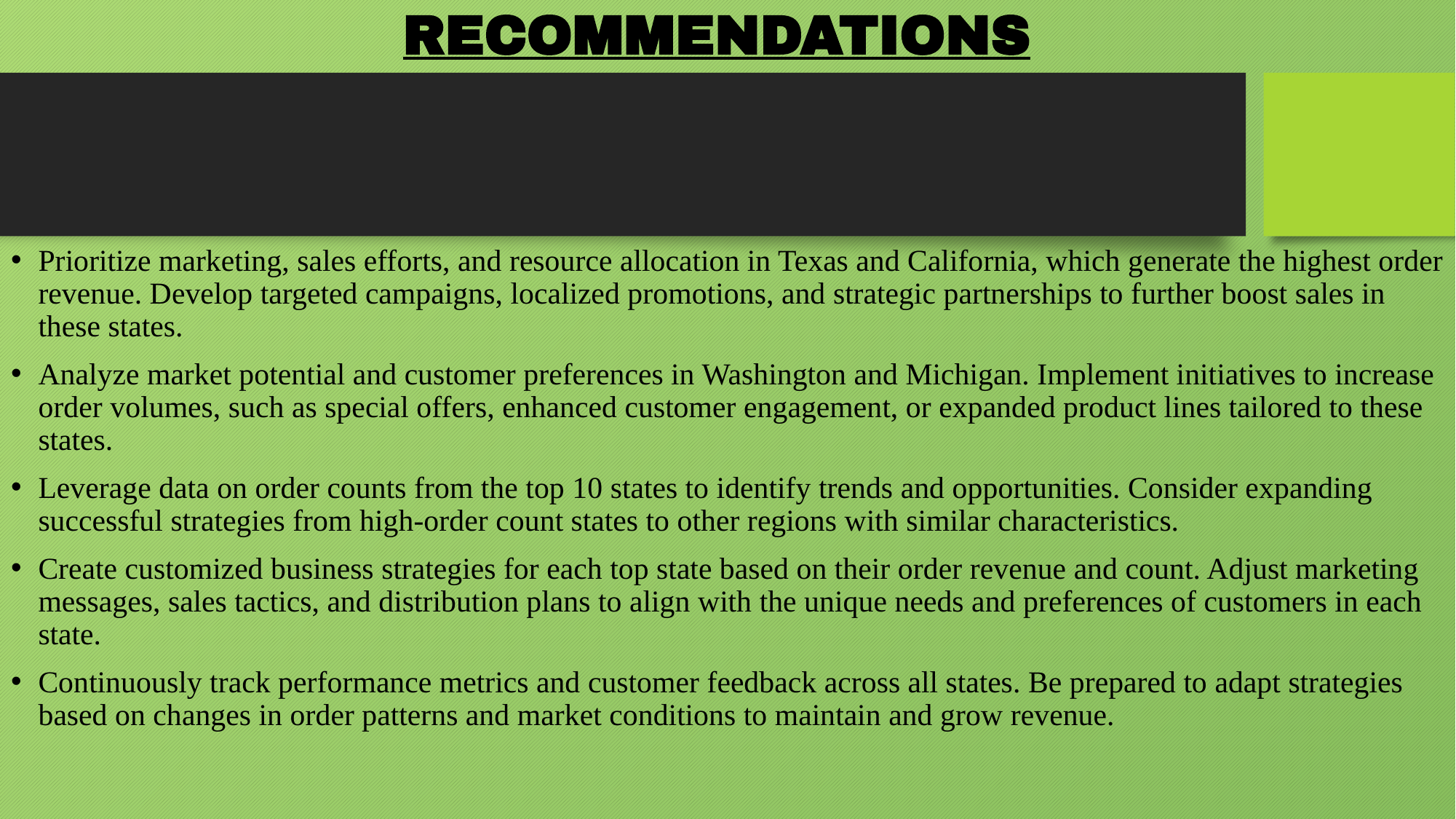

# RECOMMENDATIONS
Prioritize marketing, sales efforts, and resource allocation in Texas and California, which generate the highest order revenue. Develop targeted campaigns, localized promotions, and strategic partnerships to further boost sales in these states.
Analyze market potential and customer preferences in Washington and Michigan. Implement initiatives to increase order volumes, such as special offers, enhanced customer engagement, or expanded product lines tailored to these states.
Leverage data on order counts from the top 10 states to identify trends and opportunities. Consider expanding successful strategies from high-order count states to other regions with similar characteristics.
Create customized business strategies for each top state based on their order revenue and count. Adjust marketing messages, sales tactics, and distribution plans to align with the unique needs and preferences of customers in each state.
Continuously track performance metrics and customer feedback across all states. Be prepared to adapt strategies based on changes in order patterns and market conditions to maintain and grow revenue.